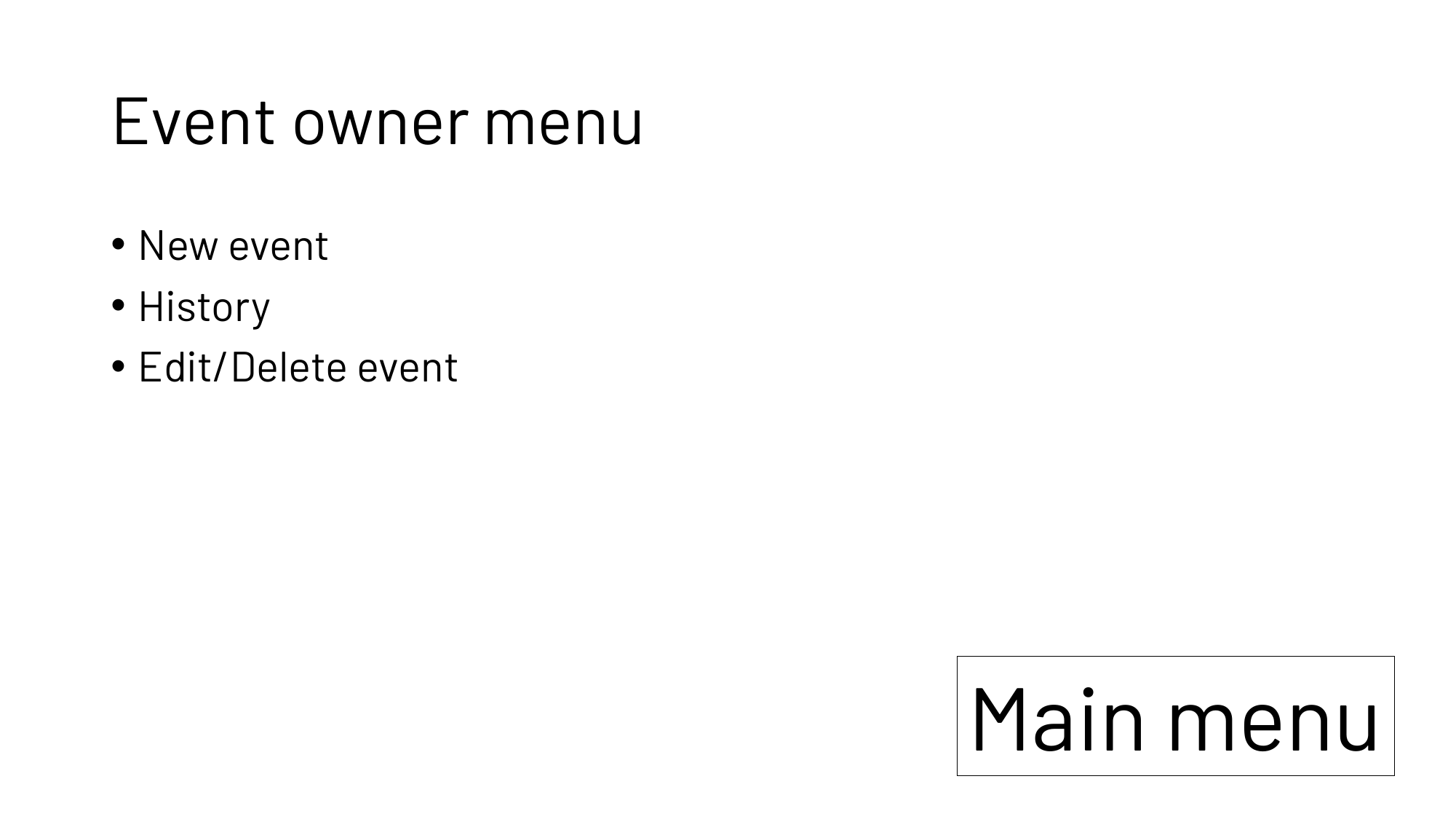

# Event owner menu
New event
History
Edit/Delete event
Main menu